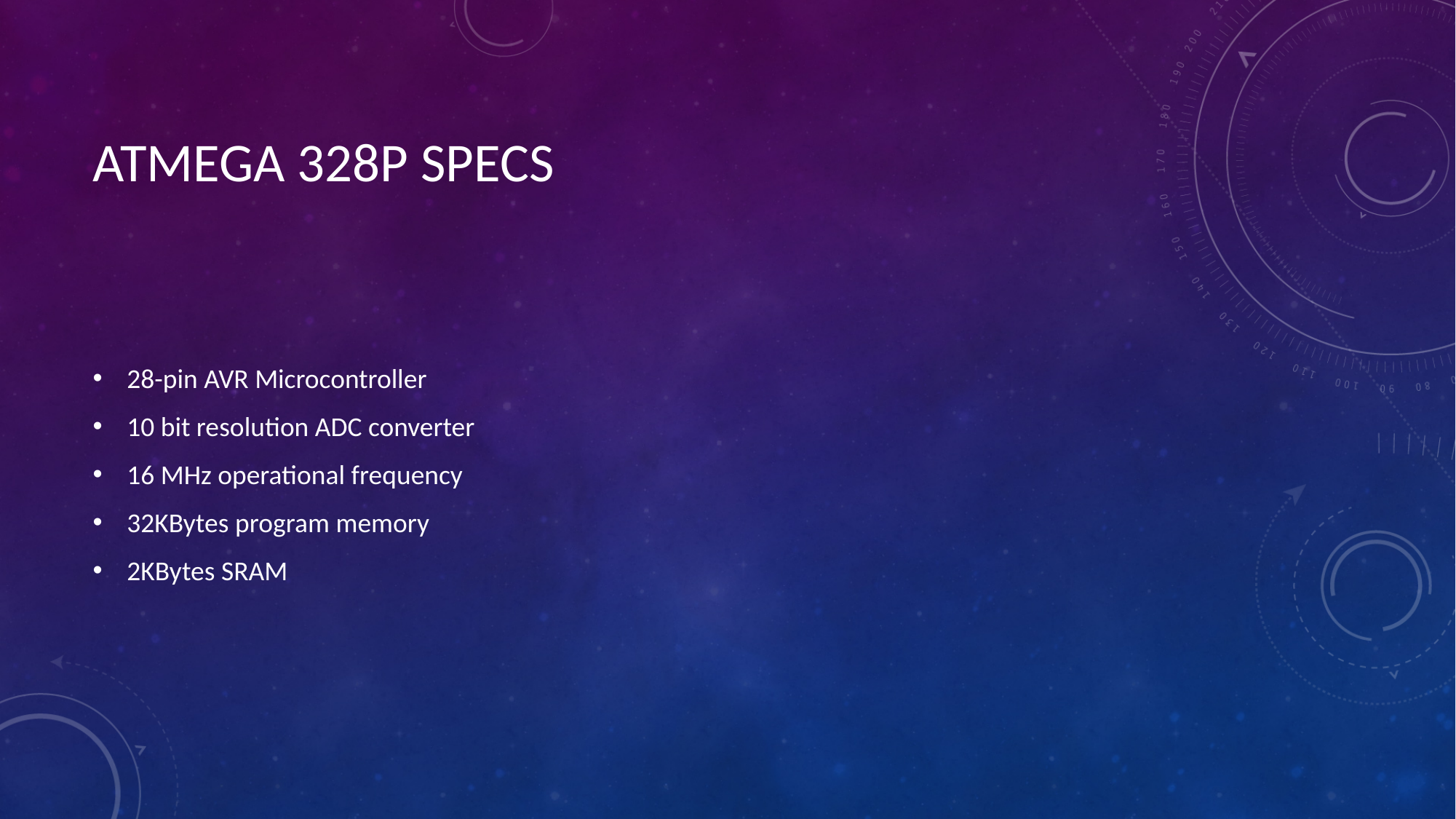

# atmega 328p specs
28-pin AVR Microcontroller
10 bit resolution ADC converter
16 MHz operational frequency
32KBytes program memory
2KBytes SRAM